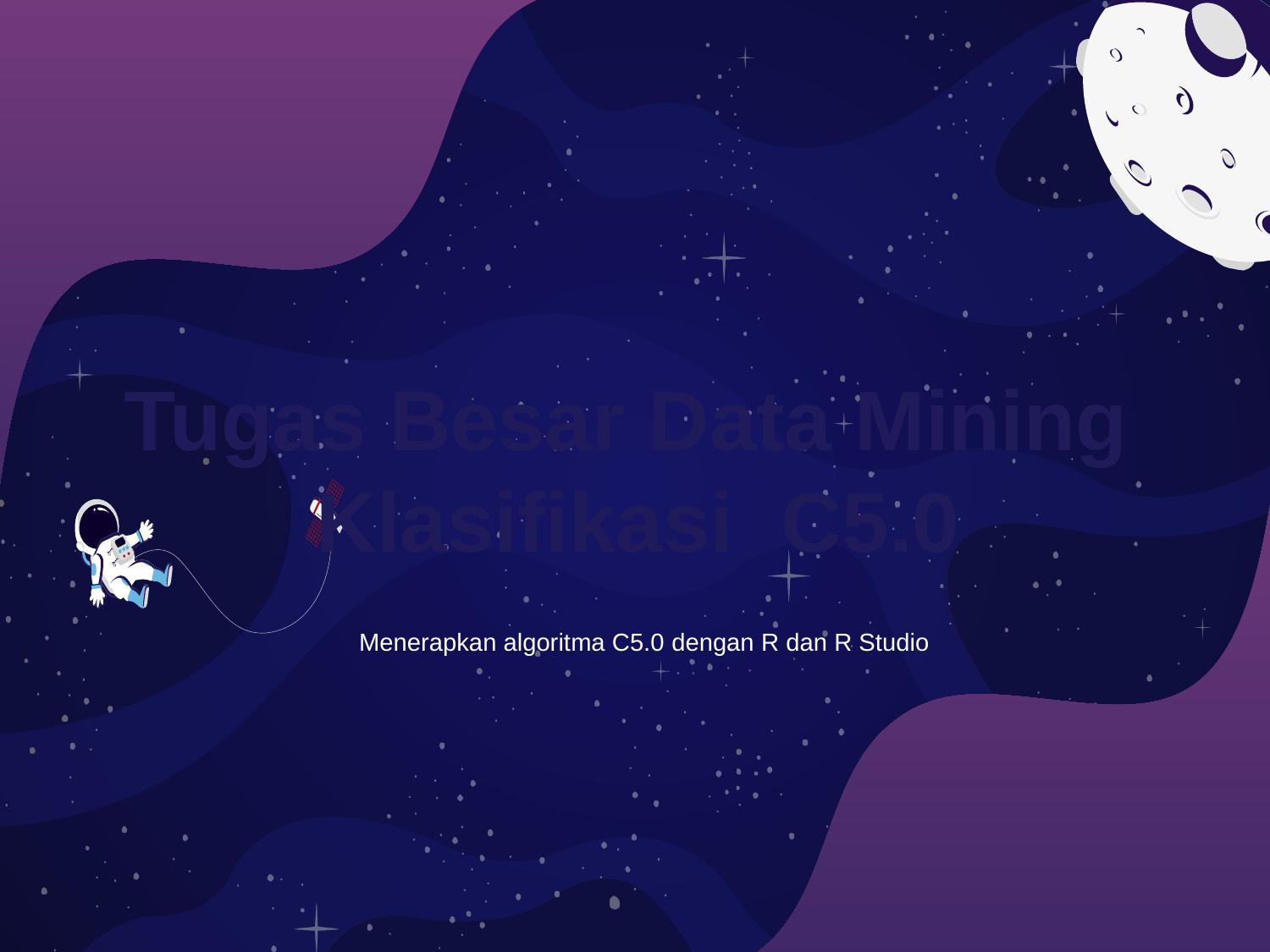

# Tugas Besar Data Mining Klasifikasi  C5.0

Menerapkan algoritma C5.0 dengan R dan R Studio